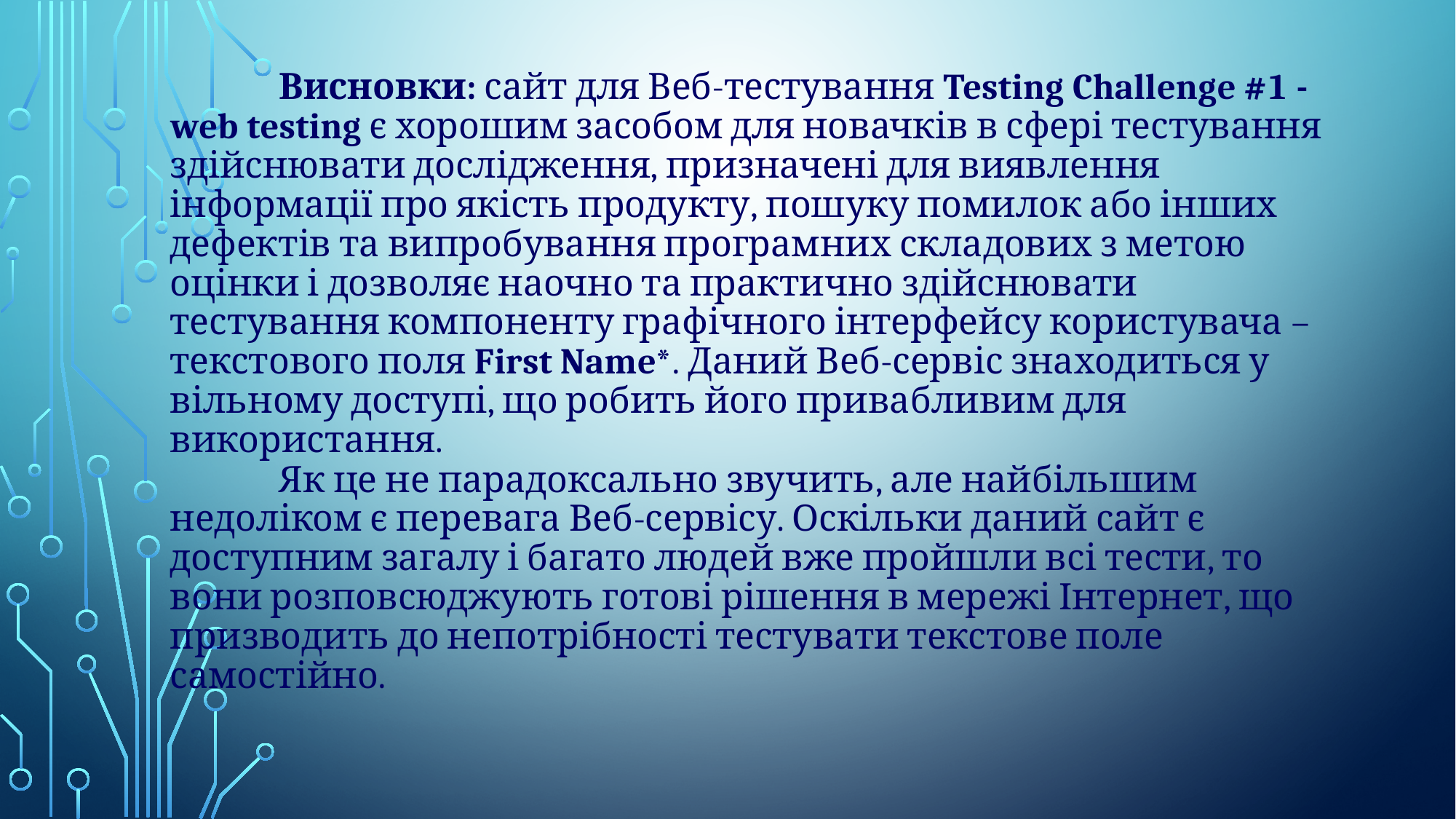

Висновки: сайт для Веб-тестування Testing Challenge #1 - web testing є хорошим засобом для новачків в сфері тестування здійснювати дослідження, призначені для виявлення інформації про якість продукту, пошуку помилок або інших дефектів та випробування програмних складових з метою оцінки і дозволяє наочно та практично здійснювати тестування компоненту графічного інтерфейсу користувача – текстового поля First Name*. Даний Веб-сервіс знаходиться у вільному доступі, що робить його привабливим для використання.
	Як це не парадоксально звучить, але найбільшим недоліком є перевага Веб-сервісу. Оскільки даний сайт є доступним загалу і багато людей вже пройшли всі тести, то вони розповсюджують готові рішення в мережі Інтернет, що призводить до непотрібності тестувати текстове поле самостійно.